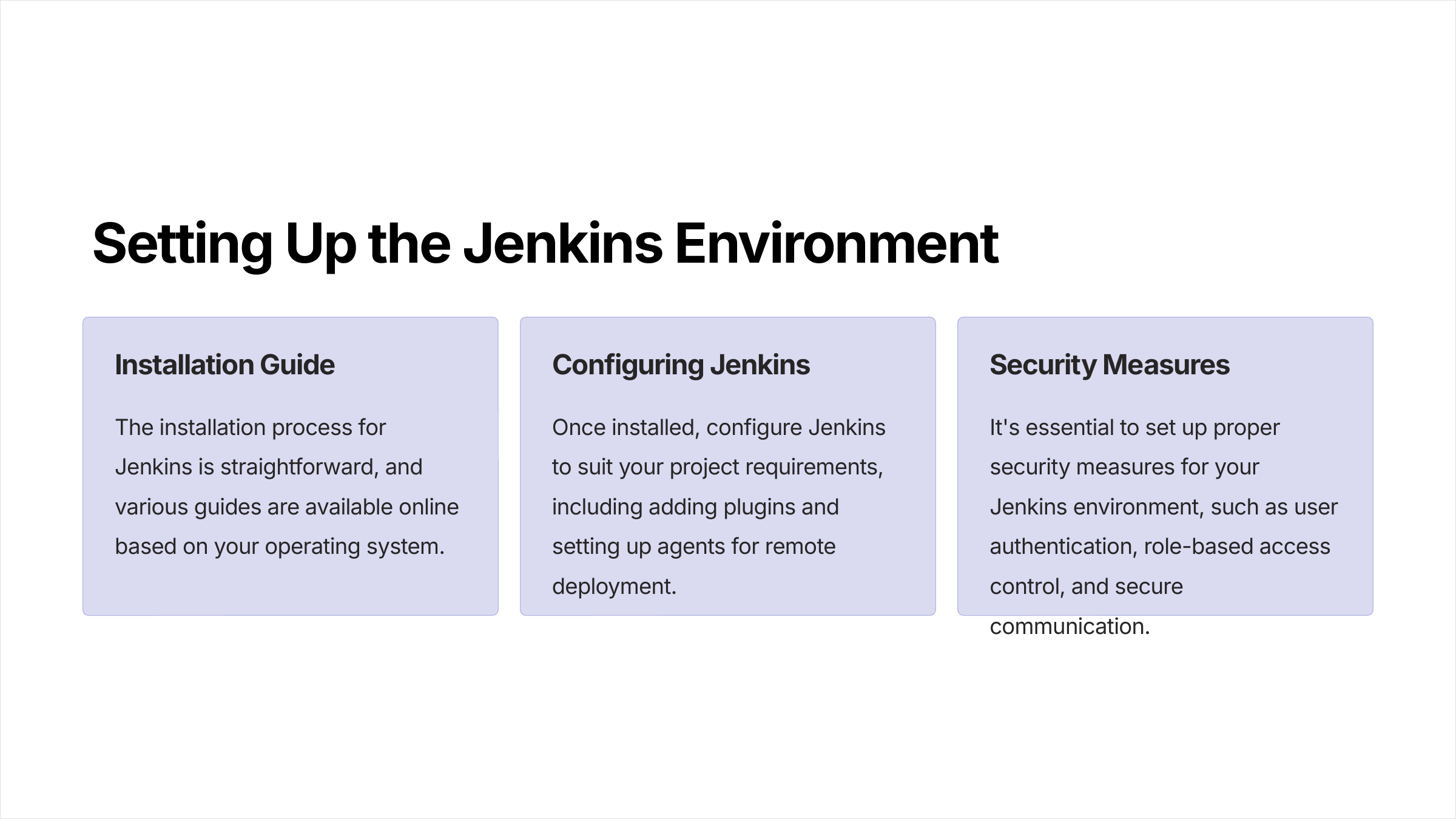

Setting Up the Jenkins Environment

Installation Guide
Configuring Jenkins
Security Measures
The installation process for Jenkins is straightforward, and various guides are available online based on your operating system.
Once installed, configure Jenkins to suit your project requirements, including adding plugins and setting up agents for remote deployment.
It's essential to set up proper security measures for your Jenkins environment, such as user authentication, role-based access control, and secure communication.